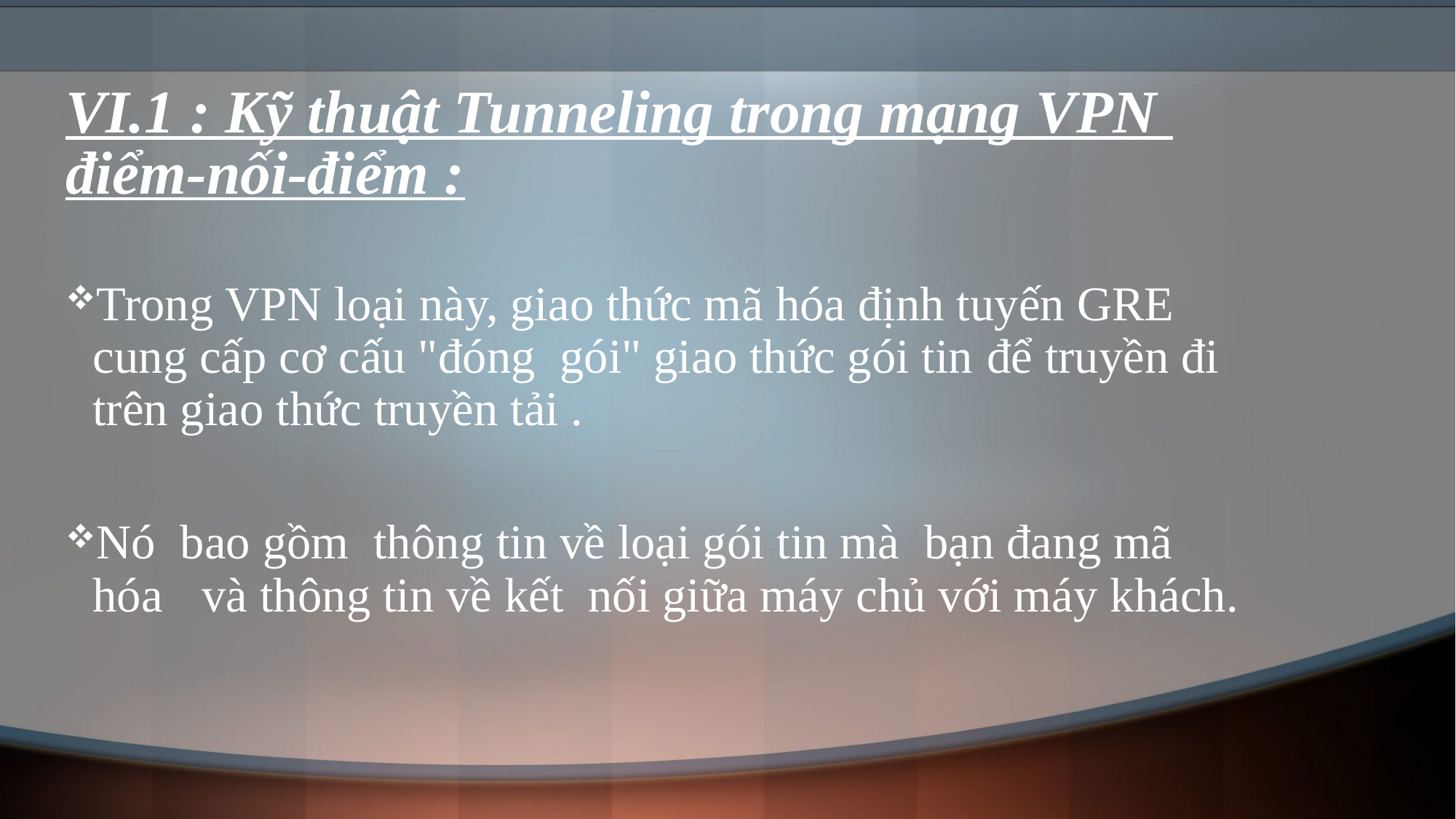

# VI.1 : Kỹ thuật Tunneling trong mạng VPN điểm-nối-điểm :
Trong VPN loại này, giao thức mã hóa định tuyến GRE cung cấp cơ cấu "đóng  gói" giao thức gói tin để truyền đi trên giao thức truyền tải .

Nó  bao gồm  thông tin về loại gói tin mà  bạn đang mã hóa	và thông tin về kết  nối giữa máy chủ với máy khách.